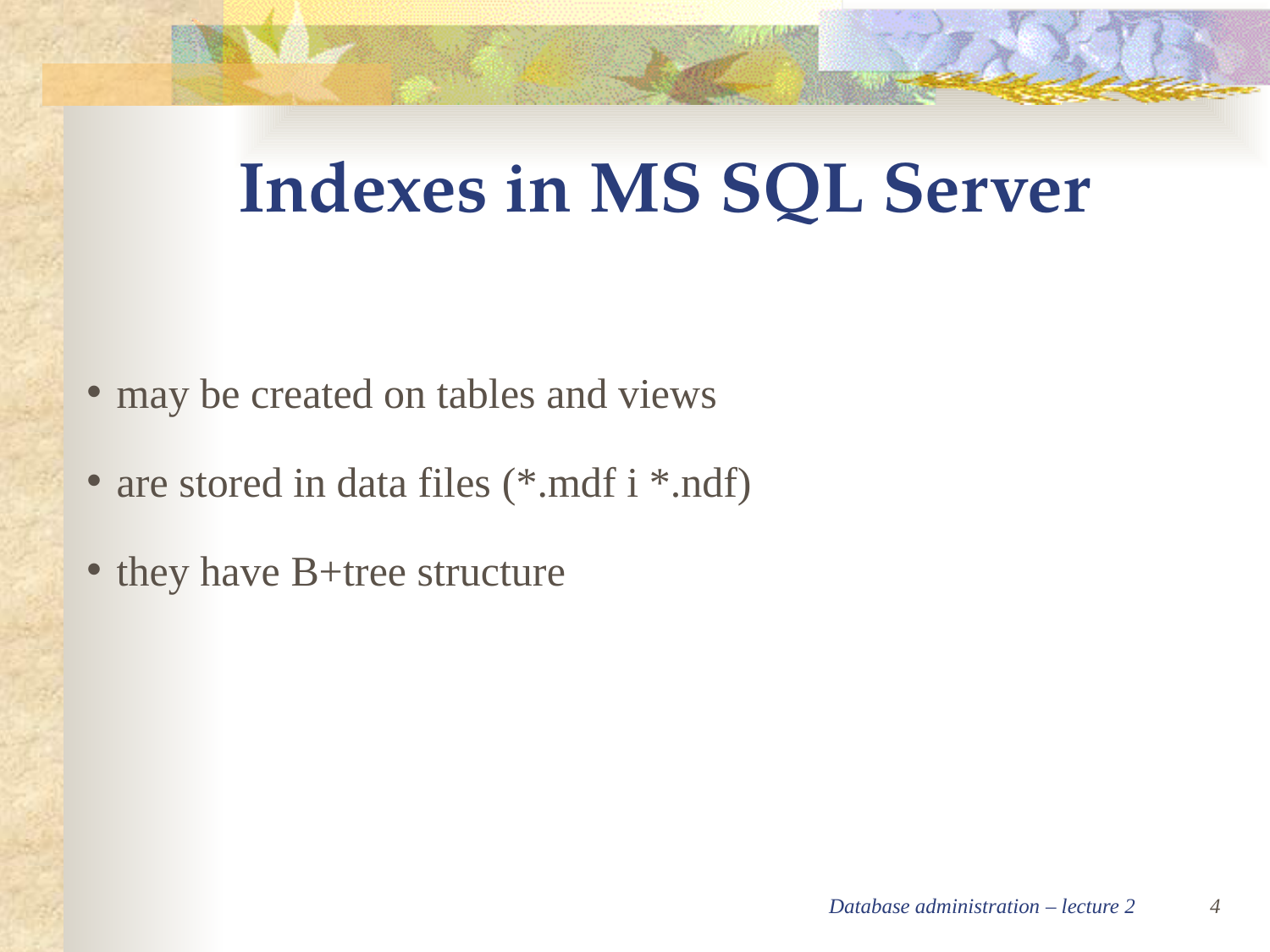

Indexes in MS SQL Server
may be created on tables and views
are stored in data files (*.mdf i *.ndf)
they have B+tree structure